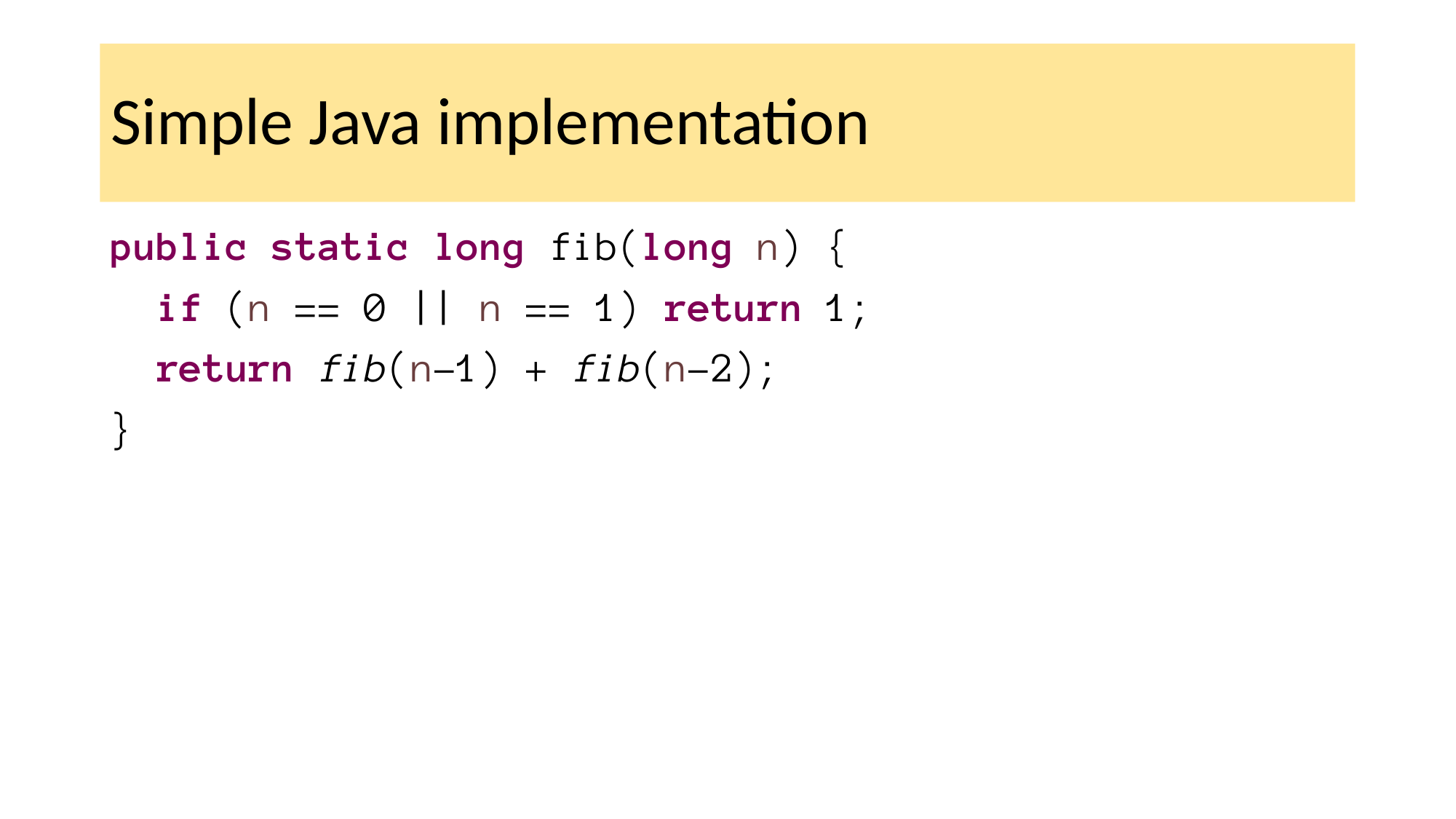

# Simple Java implementation
public static long fib(long n) {
  if (n == 0 || n == 1) return 1;
  return fib(n-1) + fib(n-2);
}